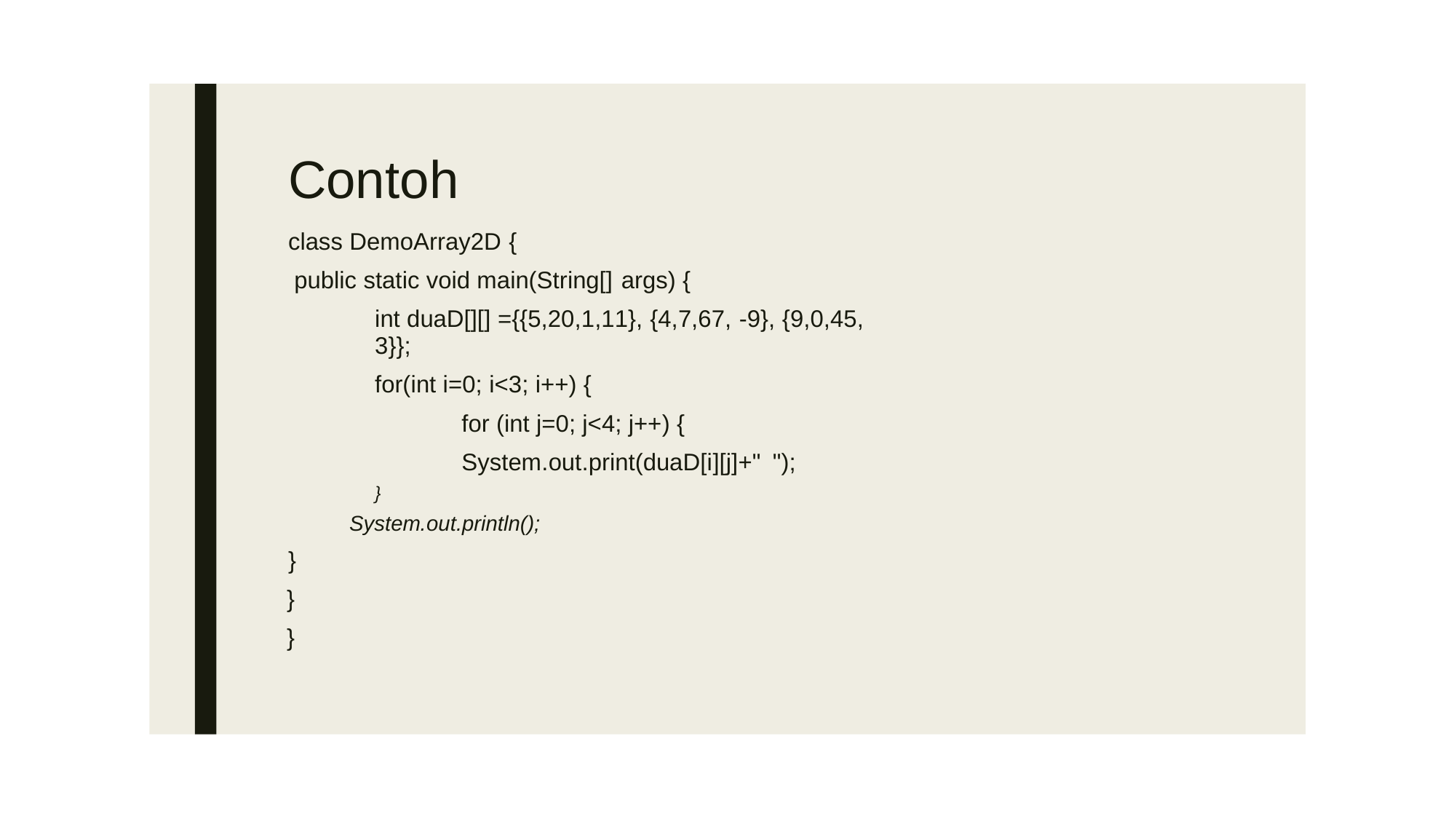

Contoh
class DemoArray2D {
public static void main(String[] args) {
int duaD[][] ={{5,20,1,11}, {4,7,67, -9}, {9,0,45, 3}};
for(int i=0; i<3; i++) {
for (int j=0; j<4; j++) {
System.out.print(duaD[i][j]+" ");
}
System.out.println();
}
}
}